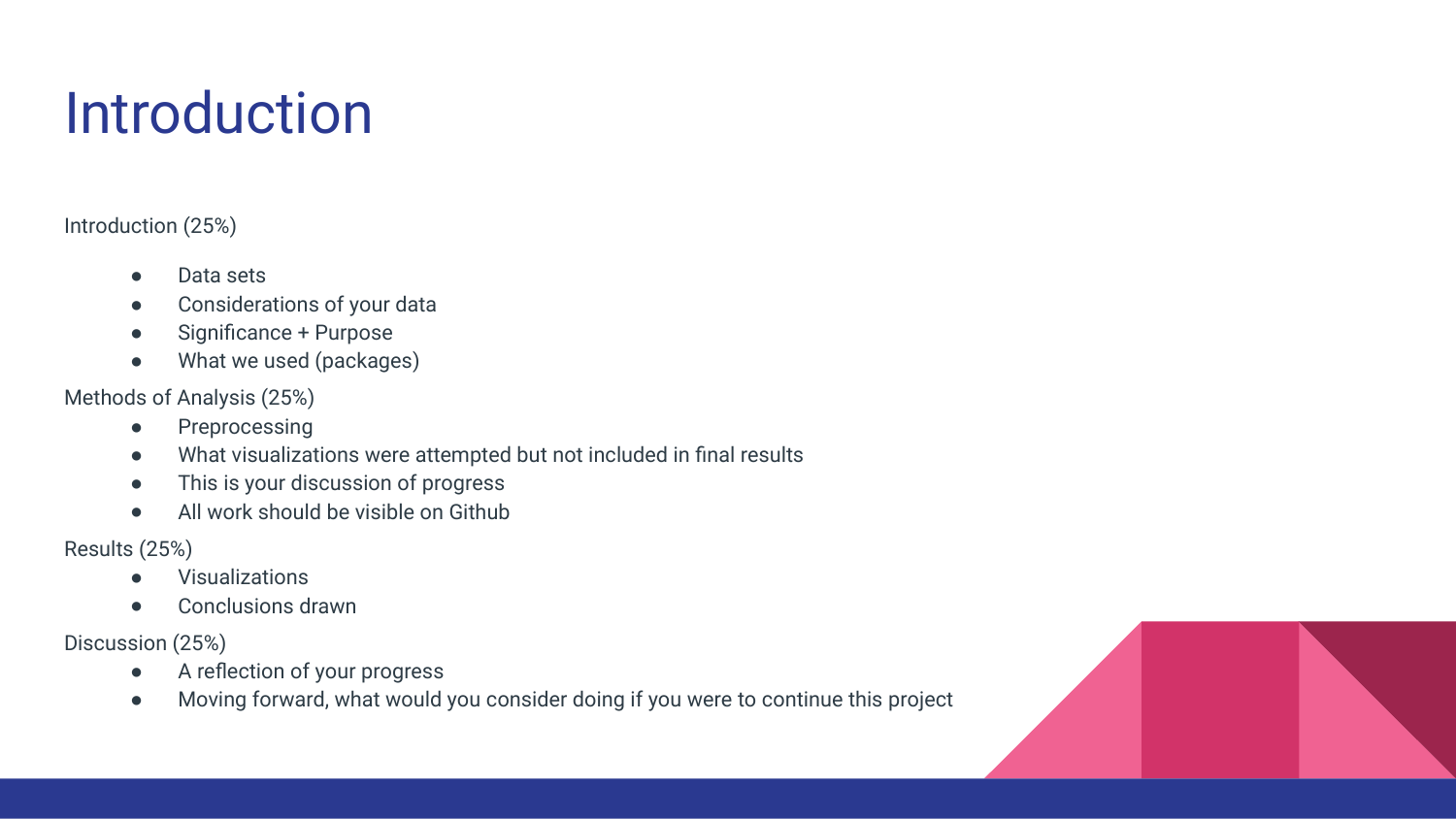

# Introduction
Introduction (25%)
Data sets
Considerations of your data
Significance + Purpose
What we used (packages)
Methods of Analysis (25%)
Preprocessing
What visualizations were attempted but not included in final results
This is your discussion of progress
All work should be visible on Github
Results (25%)
Visualizations
Conclusions drawn
Discussion (25%)
A reflection of your progress
Moving forward, what would you consider doing if you were to continue this project